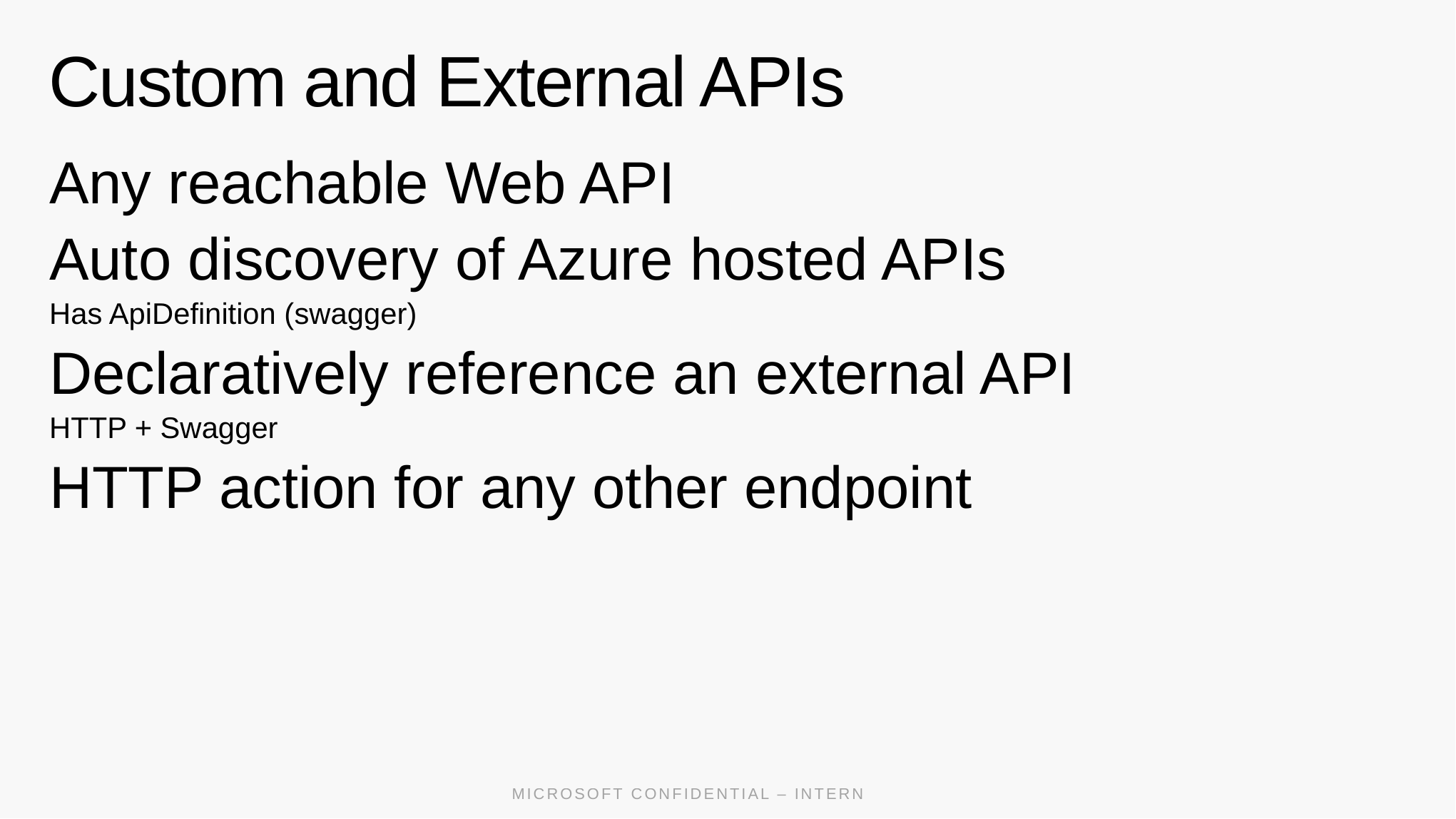

# Custom and External APIs
Any reachable Web API
Auto discovery of Azure hosted APIs
Has ApiDefinition (swagger)
Declaratively reference an external API
HTTP + Swagger
HTTP action for any other endpoint